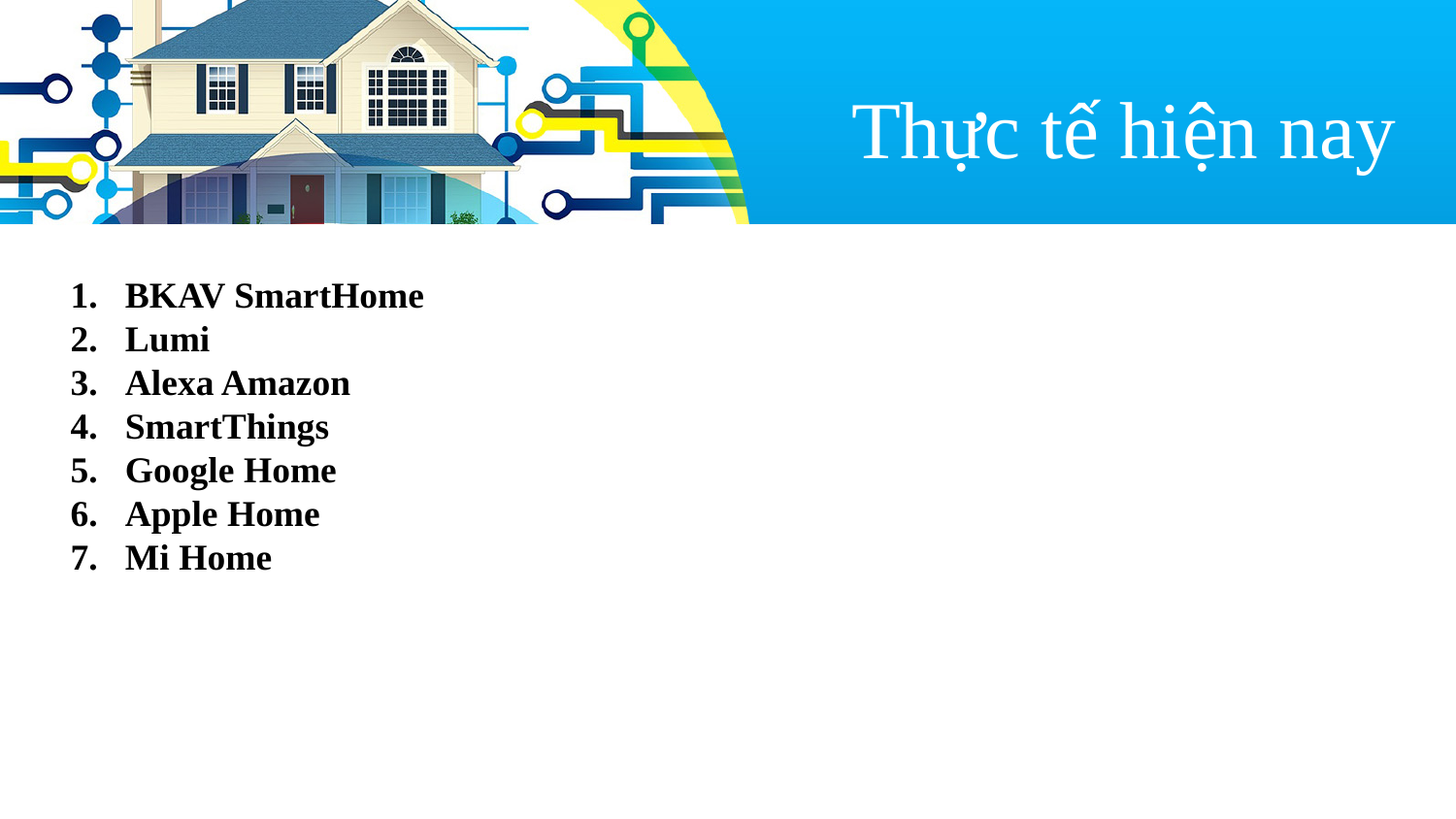

Thực tế hiện nay
BKAV SmartHome
Lumi
Alexa Amazon
SmartThings
Google Home
Apple Home
Mi Home